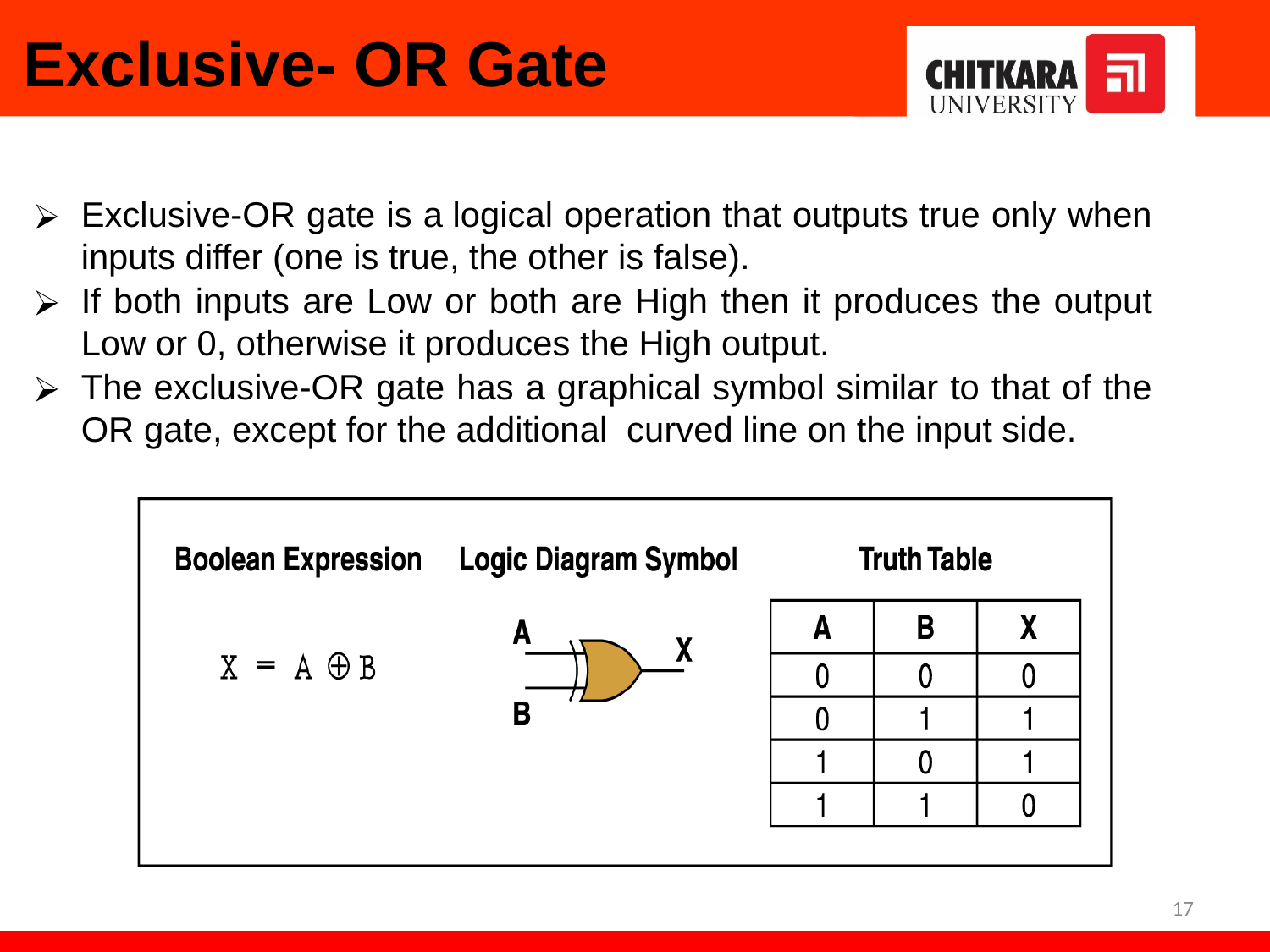

Exclusive- OR Gate
Exclusive-OR gate is a logical operation that outputs true only when inputs differ (one is true, the other is false).
If both inputs are Low or both are High then it produces the output Low or 0, otherwise it produces the High output.
The exclusive-OR gate has a graphical symbol similar to that of the OR gate, except for the additional  curved line on the input side.

17